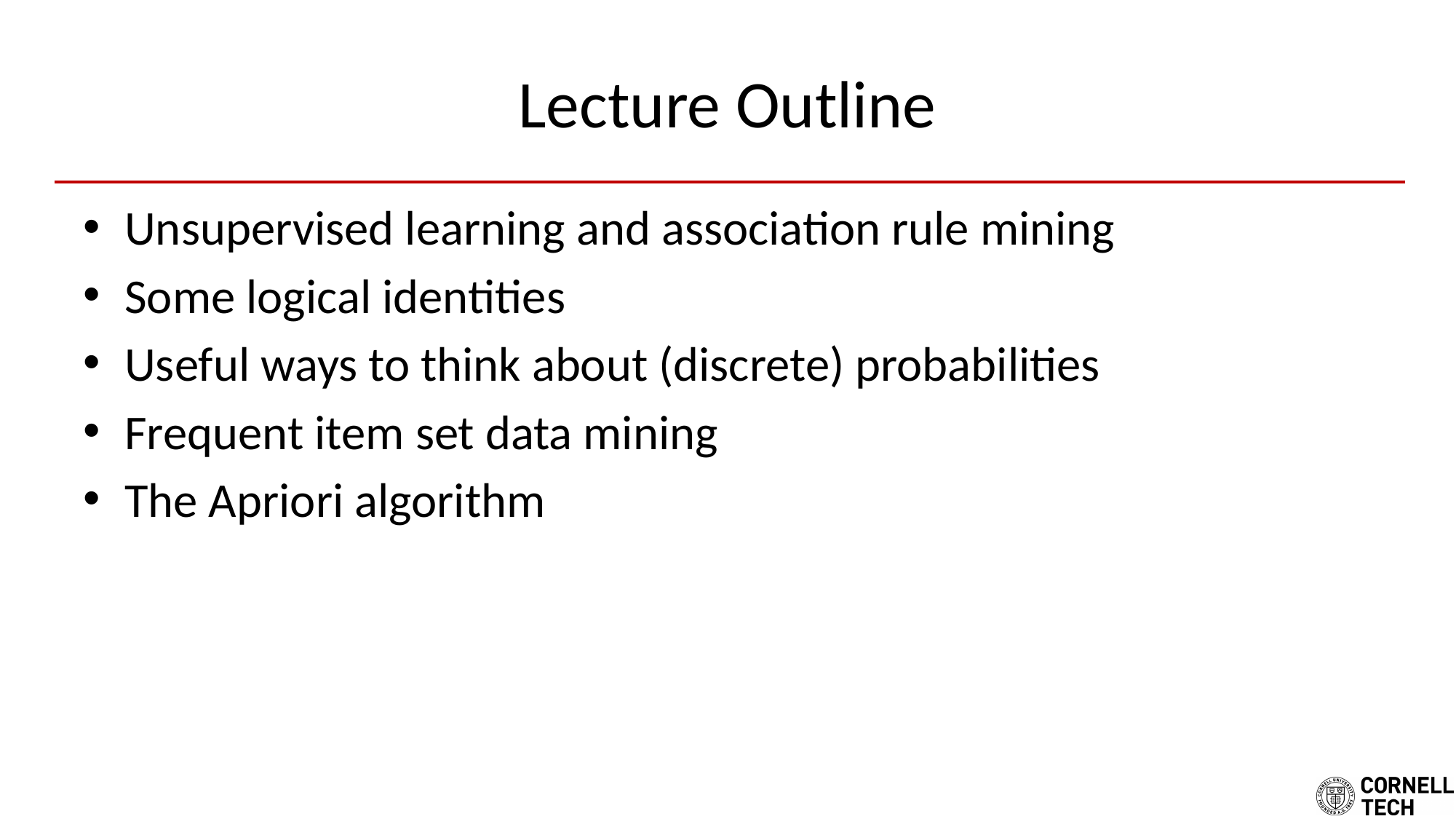

# Lecture Outline
Unsupervised learning and association rule mining
Some logical identities
Useful ways to think about (discrete) probabilities
Frequent item set data mining
The Apriori algorithm